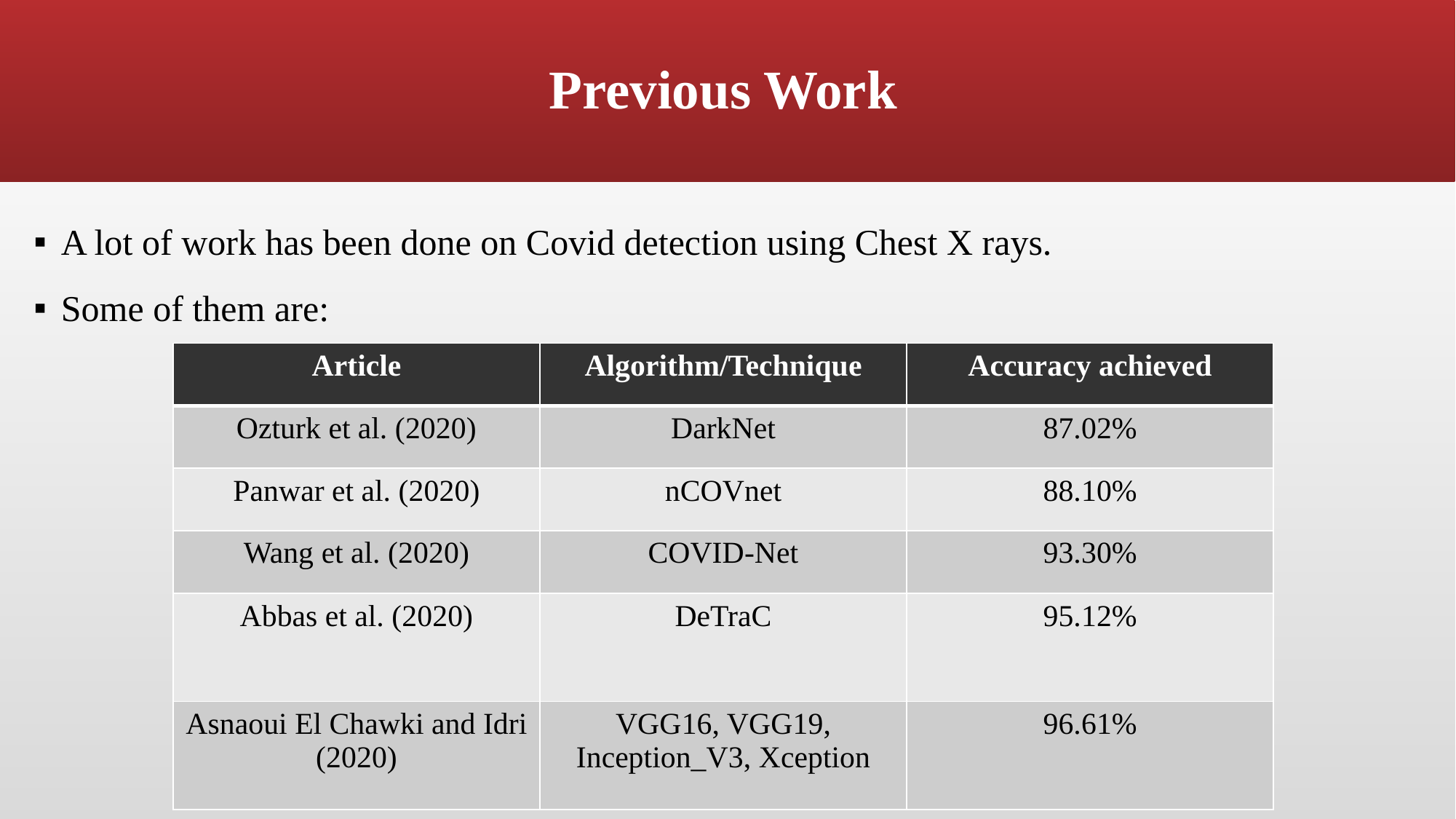

# Previous Work
A lot of work has been done on Covid detection using Chest X rays.
Some of them are:

| Article | Algorithm/Technique | Accuracy achieved |
| --- | --- | --- |
| Ozturk et al. (2020) | DarkNet | 87.02% |
| Panwar et al. (2020) | nCOVnet | 88.10% |
| Wang et al. (2020) | COVID-Net | 93.30% |
| Abbas et al. (2020) | DeTraC | 95.12% |
| Asnaoui El Chawki and Idri (2020) | VGG16, VGG19, Inception\_V3, Xception | 96.61% |